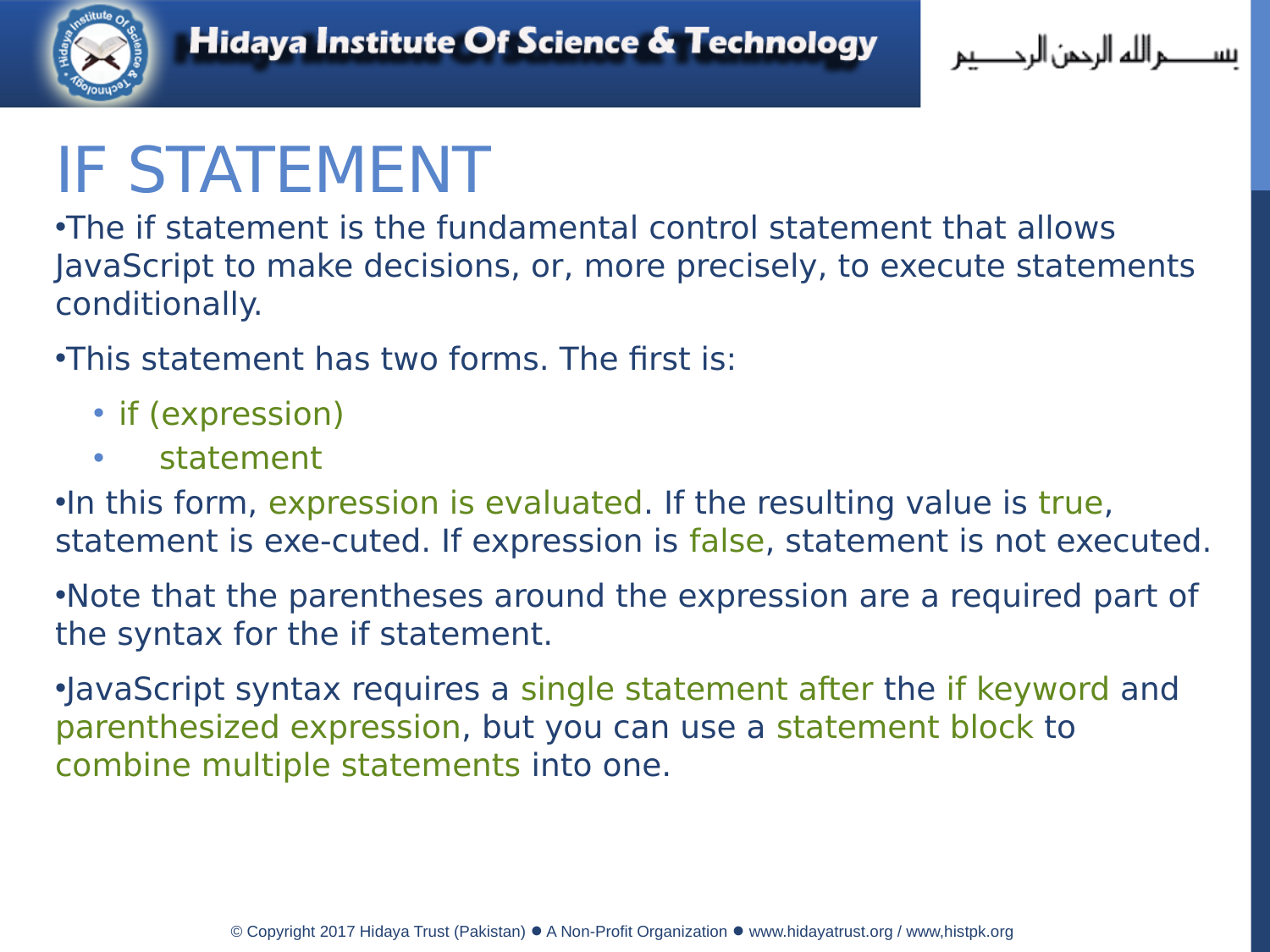

# If Statement
The if statement is the fundamental control statement that allows JavaScript to make decisions, or, more precisely, to execute statements conditionally.
This statement has two forms. The first is:
if (expression)
    statement
In this form, expression is evaluated. If the resulting value is true, statement is exe-cuted. If expression is false, statement is not executed.
Note that the parentheses around the expression are a required part of the syntax for the if statement.
JavaScript syntax requires a single statement after the if keyword and parenthesized expression, but you can use a statement block to combine multiple statements into one.